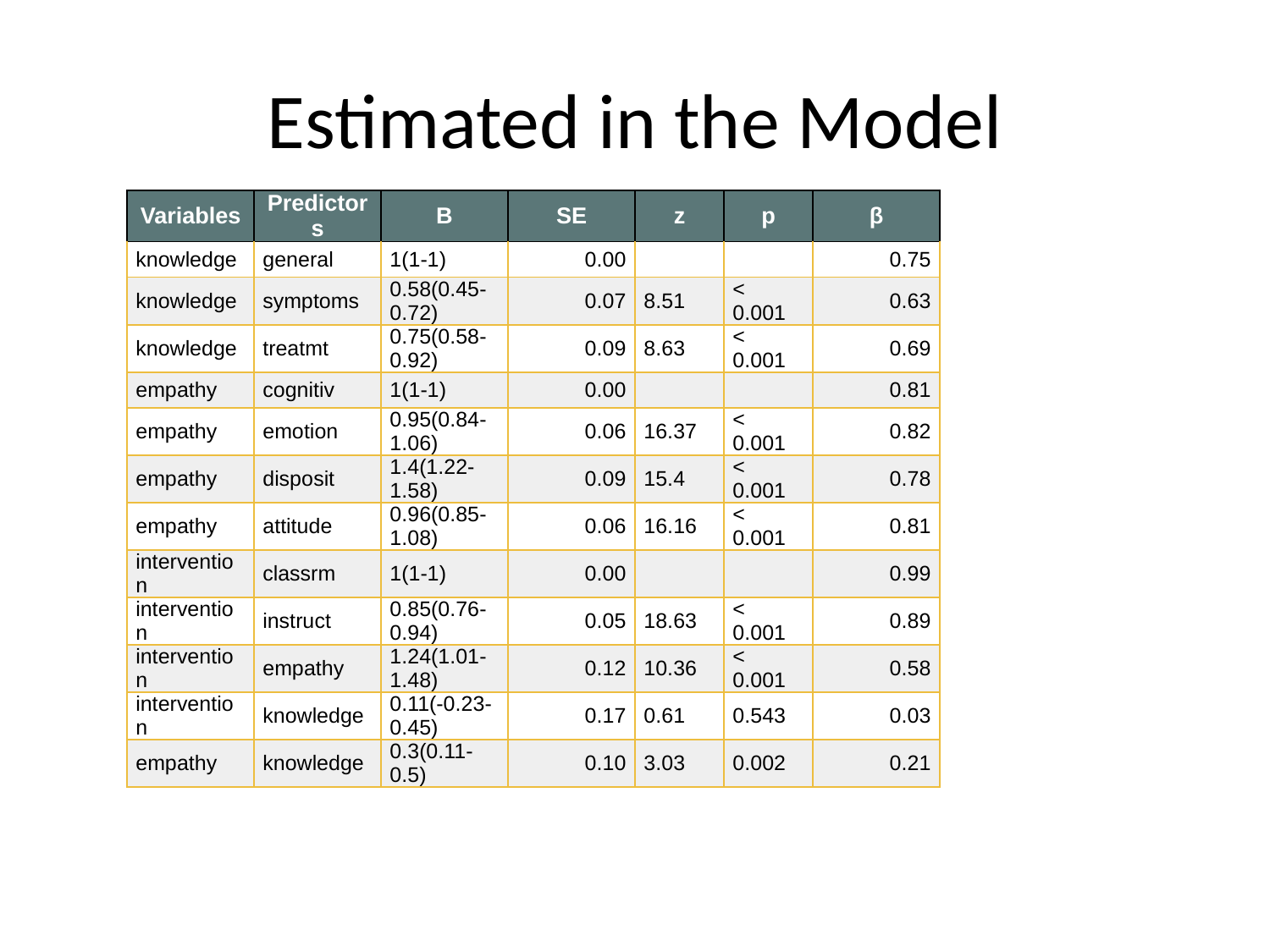

# Estimated in the Model
| Variables | Predictors | B | SE | z | p | β |
| --- | --- | --- | --- | --- | --- | --- |
| knowledge | general | 1(1-1) | 0.00 |  |  | 0.75 |
| knowledge | symptoms | 0.58(0.45-0.72) | 0.07 | 8.51 | < 0.001 | 0.63 |
| knowledge | treatmt | 0.75(0.58-0.92) | 0.09 | 8.63 | < 0.001 | 0.69 |
| empathy | cognitiv | 1(1-1) | 0.00 |  |  | 0.81 |
| empathy | emotion | 0.95(0.84-1.06) | 0.06 | 16.37 | < 0.001 | 0.82 |
| empathy | disposit | 1.4(1.22-1.58) | 0.09 | 15.4 | < 0.001 | 0.78 |
| empathy | attitude | 0.96(0.85-1.08) | 0.06 | 16.16 | < 0.001 | 0.81 |
| intervention | classrm | 1(1-1) | 0.00 |  |  | 0.99 |
| intervention | instruct | 0.85(0.76-0.94) | 0.05 | 18.63 | < 0.001 | 0.89 |
| intervention | empathy | 1.24(1.01-1.48) | 0.12 | 10.36 | < 0.001 | 0.58 |
| intervention | knowledge | 0.11(-0.23-0.45) | 0.17 | 0.61 | 0.543 | 0.03 |
| empathy | knowledge | 0.3(0.11-0.5) | 0.10 | 3.03 | 0.002 | 0.21 |